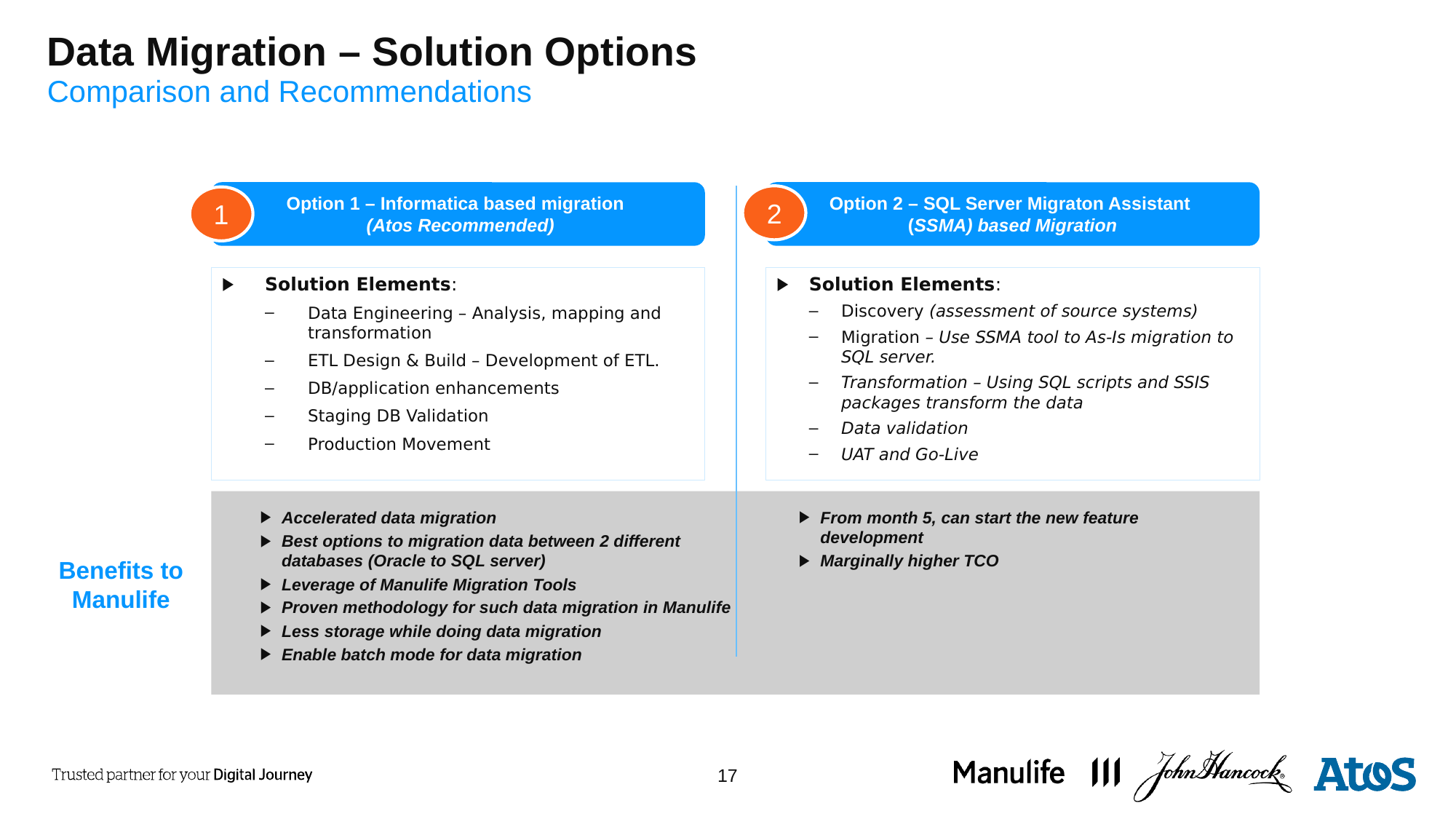

# Data Migration – Solution Options
Comparison and Recommendations
Option 1 – Informatica based migration
 (Atos Recommended)
Option 2 – SQL Server Migraton Assistant
(SSMA) based Migration
2
1
Solution Elements:
Data Engineering – Analysis, mapping and transformation
ETL Design & Build – Development of ETL.
DB/application enhancements
Staging DB Validation
Production Movement
Solution Elements:
Discovery (assessment of source systems)
Migration – Use SSMA tool to As-Is migration to SQL server.
Transformation – Using SQL scripts and SSIS packages transform the data
Data validation
UAT and Go-Live

From month 5, can start the new feature development
Marginally higher TCO

Accelerated data migration
Best options to migration data between 2 different databases (Oracle to SQL server)
Leverage of Manulife Migration Tools
Proven methodology for such data migration in Manulife
Less storage while doing data migration
Enable batch mode for data migration
Benefits to Manulife